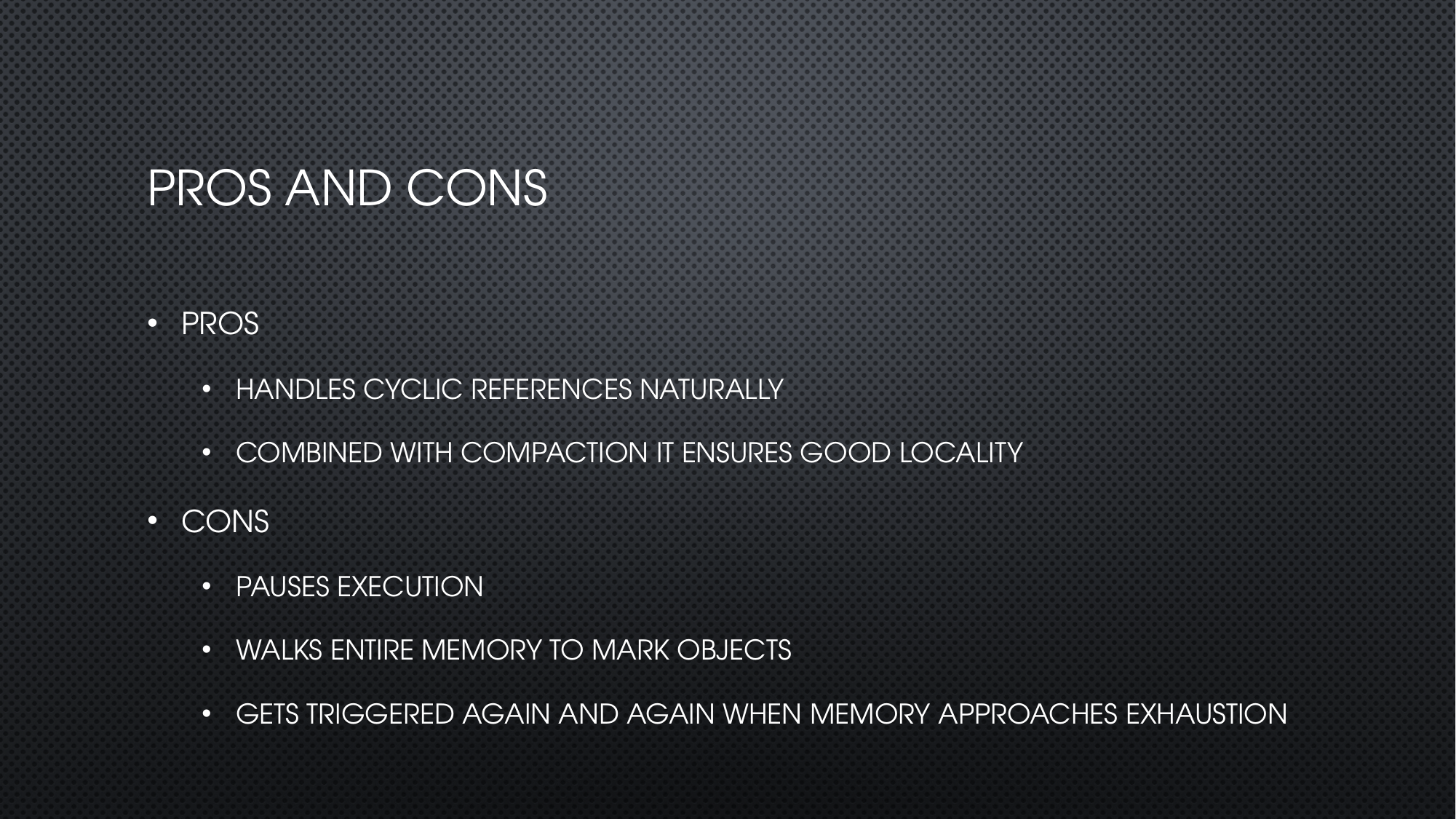

# Pros and cons
Pros
Handles cyclic references naturally
Combined with compaction it ensures good locality
Cons
pauses execution
walks entire memory to mark objects
gets triggered again and again when memory approaches exhaustion